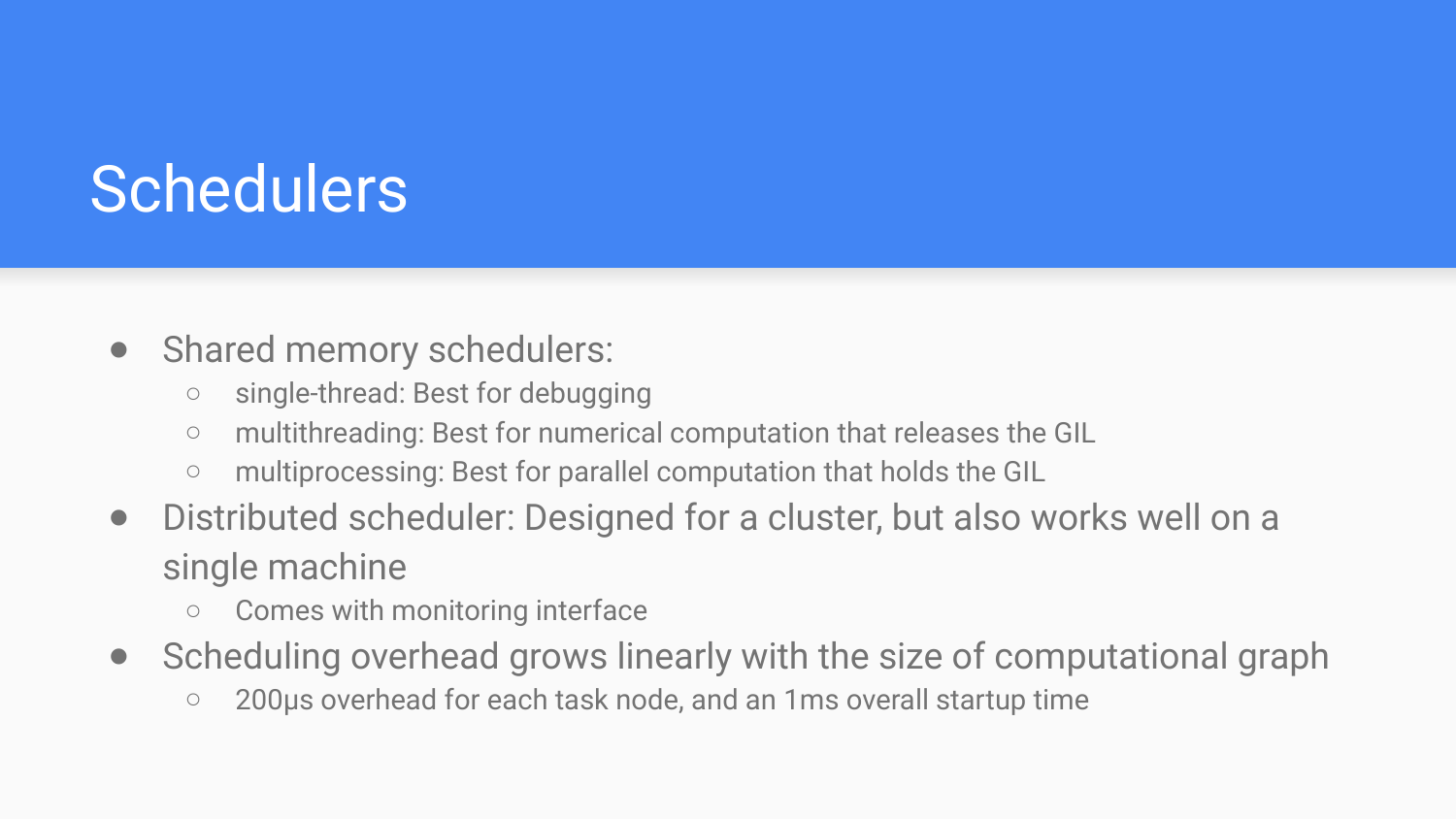

# Schedulers
Shared memory schedulers:
single-thread: Best for debugging
multithreading: Best for numerical computation that releases the GIL
multiprocessing: Best for parallel computation that holds the GIL
Distributed scheduler: Designed for a cluster, but also works well on a single machine
Comes with monitoring interface
Scheduling overhead grows linearly with the size of computational graph
200µs overhead for each task node, and an 1ms overall startup time